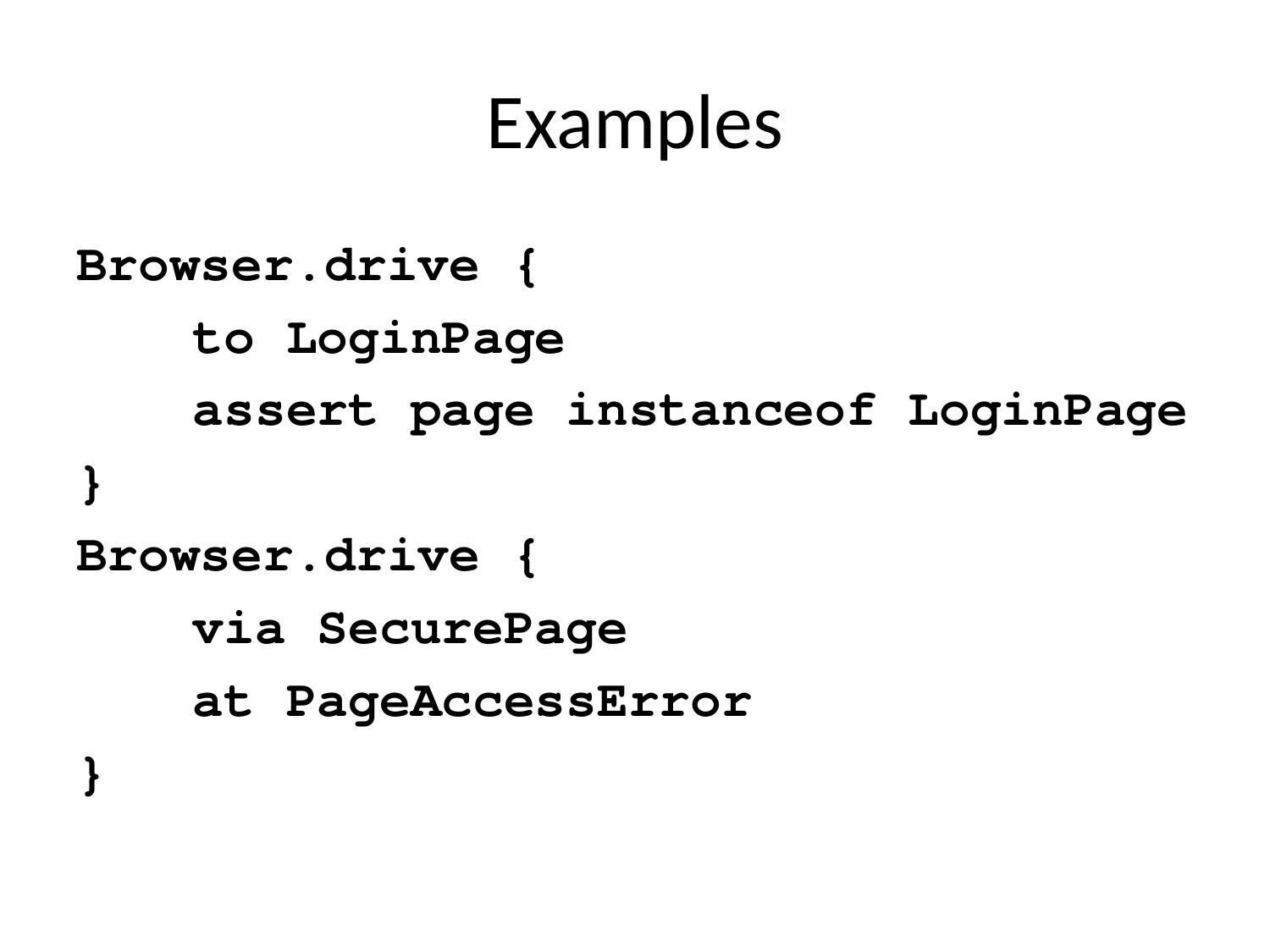

# Examples
Browser.drive {
	to LoginPage
	assert page instanceof LoginPage
}
Browser.drive {
	via SecurePage
	at PageAccessError
}